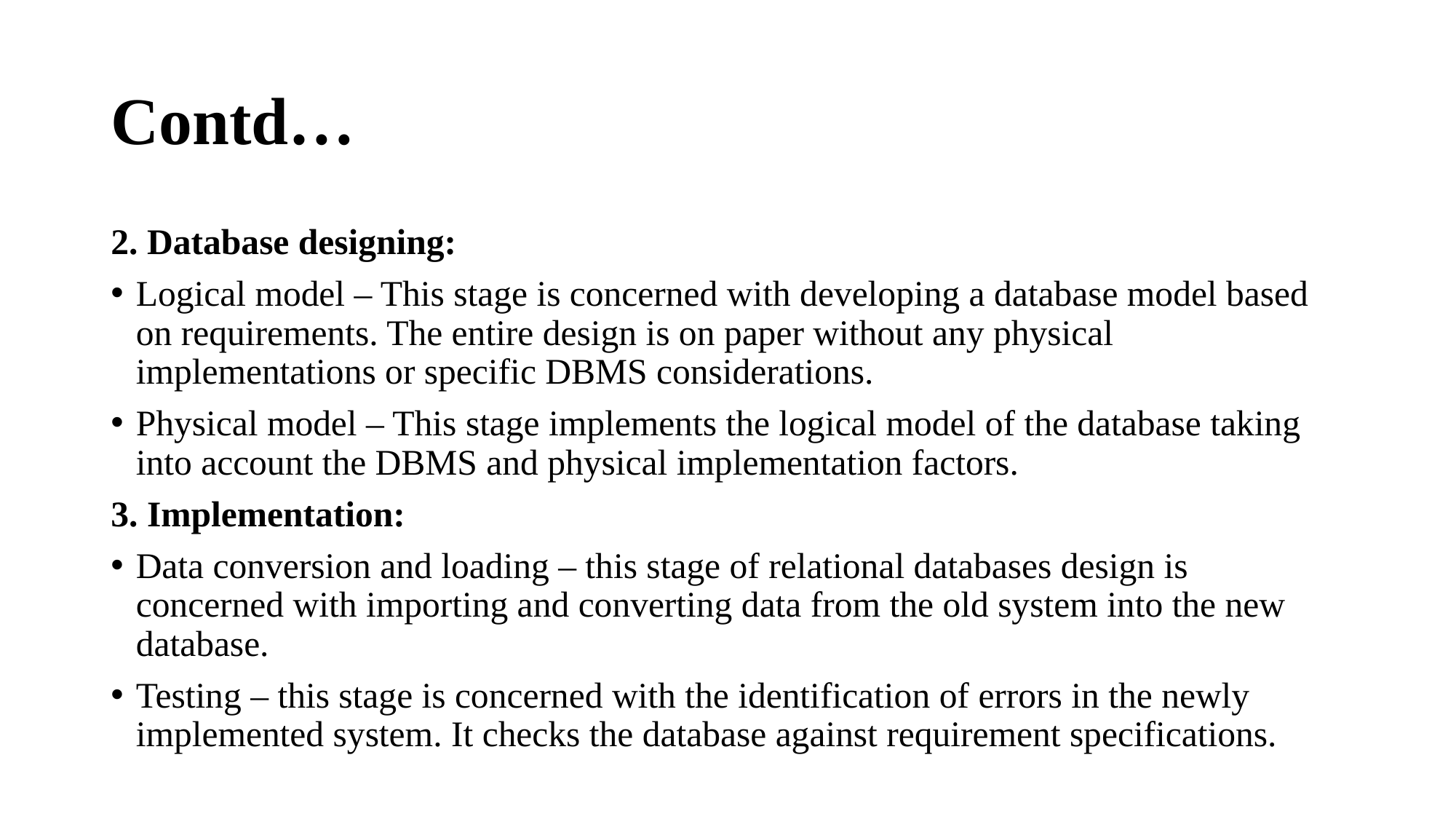

# Contd…
2. Database designing:
Logical model – This stage is concerned with developing a database model based on requirements. The entire design is on paper without any physical implementations or specific DBMS considerations.
Physical model – This stage implements the logical model of the database taking into account the DBMS and physical implementation factors.
3. Implementation:
Data conversion and loading – this stage of relational databases design is concerned with importing and converting data from the old system into the new database.
Testing – this stage is concerned with the identification of errors in the newly implemented system. It checks the database against requirement specifications.